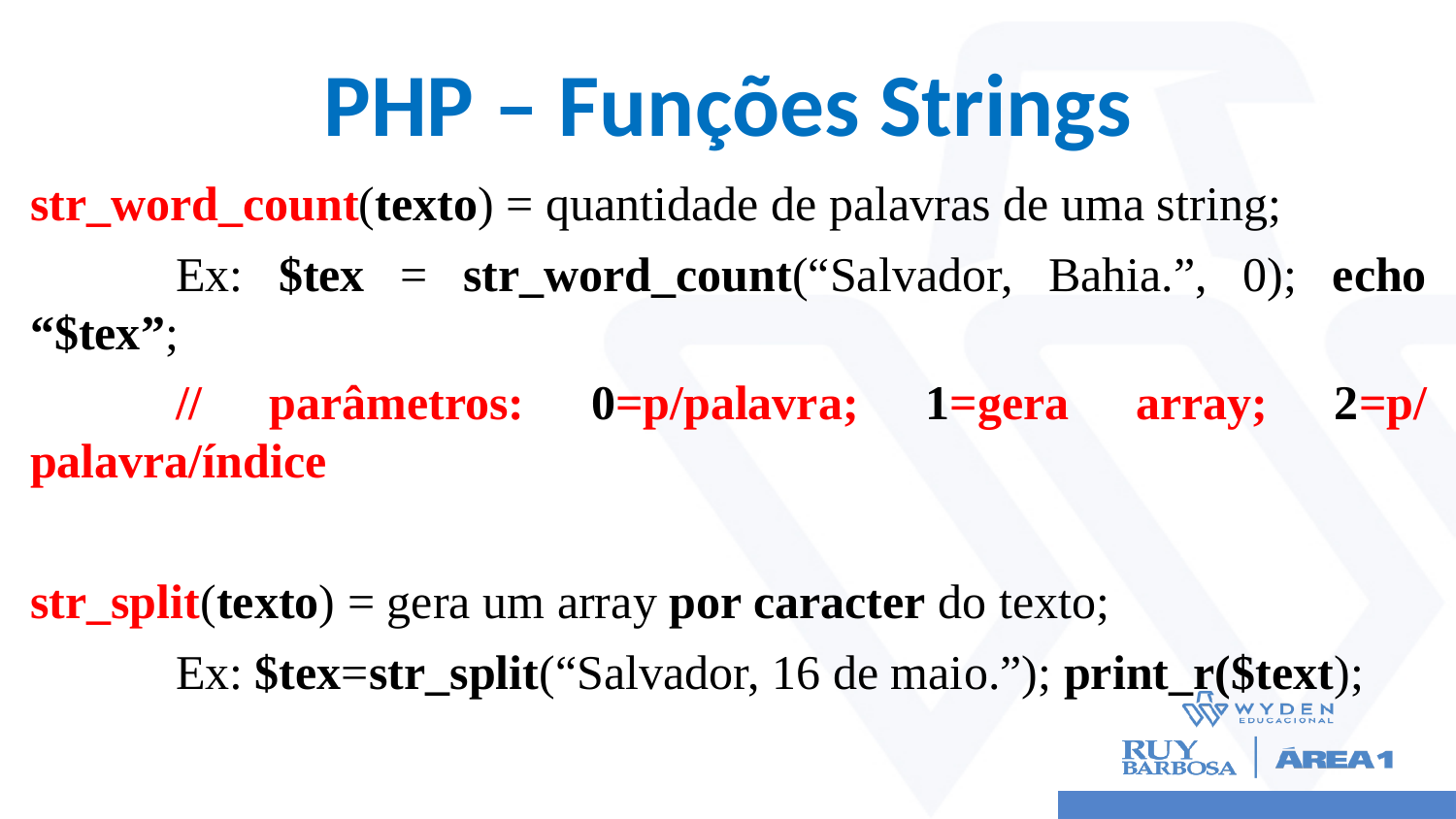

# PHP – Funções Strings
str_word_count(texto) = quantidade de palavras de uma string;
	Ex: $tex = str_word_count(“Salvador, Bahia.”, 0); echo “$tex”;
	// parâmetros: 0=p/palavra; 1=gera array; 2=p/ palavra/índice

str_split(texto) = gera um array por caracter do texto;
	Ex: $tex=str_split(“Salvador, 16 de maio.”); print_r($text);